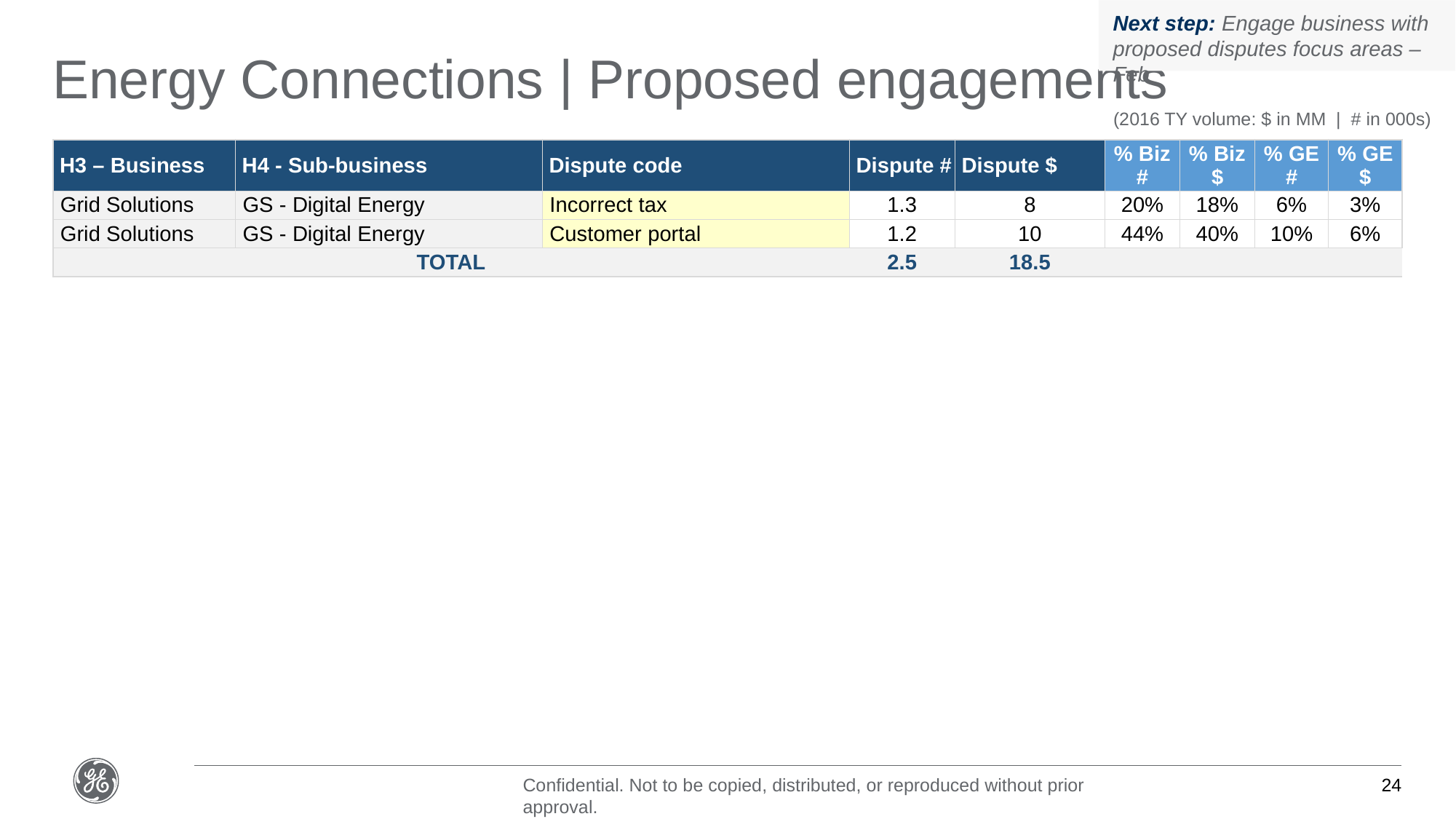

Next step: Engage business with proposed disputes focus areas – Feb
Energy Connections | Proposed engagements
(2016 TY volume: $ in MM  |  # in 000s)

| H3 – Business | H4 - Sub-business | Dispute code | Dispute # | Dispute $ | % Biz # | % Biz $ | % GE # | % GE $ |
| --- | --- | --- | --- | --- | --- | --- | --- | --- |
| Grid Solutions | GS - Digital Energy | Incorrect tax | 1.3 | 8 | 20% | 18% | 6% | 3% |
| Grid Solutions | GS - Digital Energy | Customer portal | 1.2 | 10 | 44% | 40% | 10% | 6% |
| TOTAL |  |  | 2.5 | 18.5 |  |  |  |  |
24